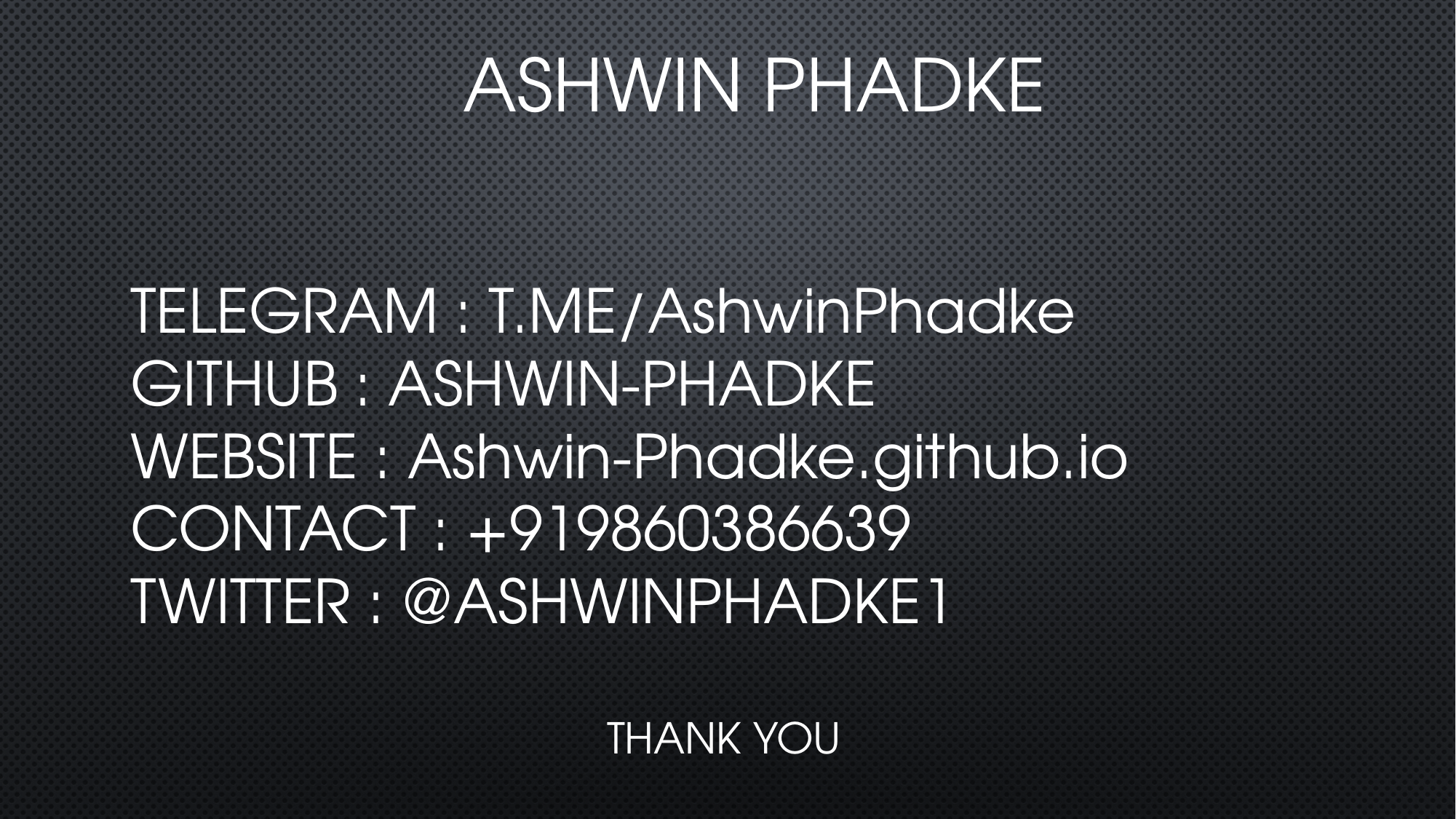

ASHWIN PHADKE

TELEGRAM : T.ME/AshwinPhadke
GITHUB : ASHWIN-PHADKE
WEBSITE : Ashwin-Phadke.github.io
CONTACT : +919860386639
TWITTER : @ASHWINPHADKE1
THANK YOU